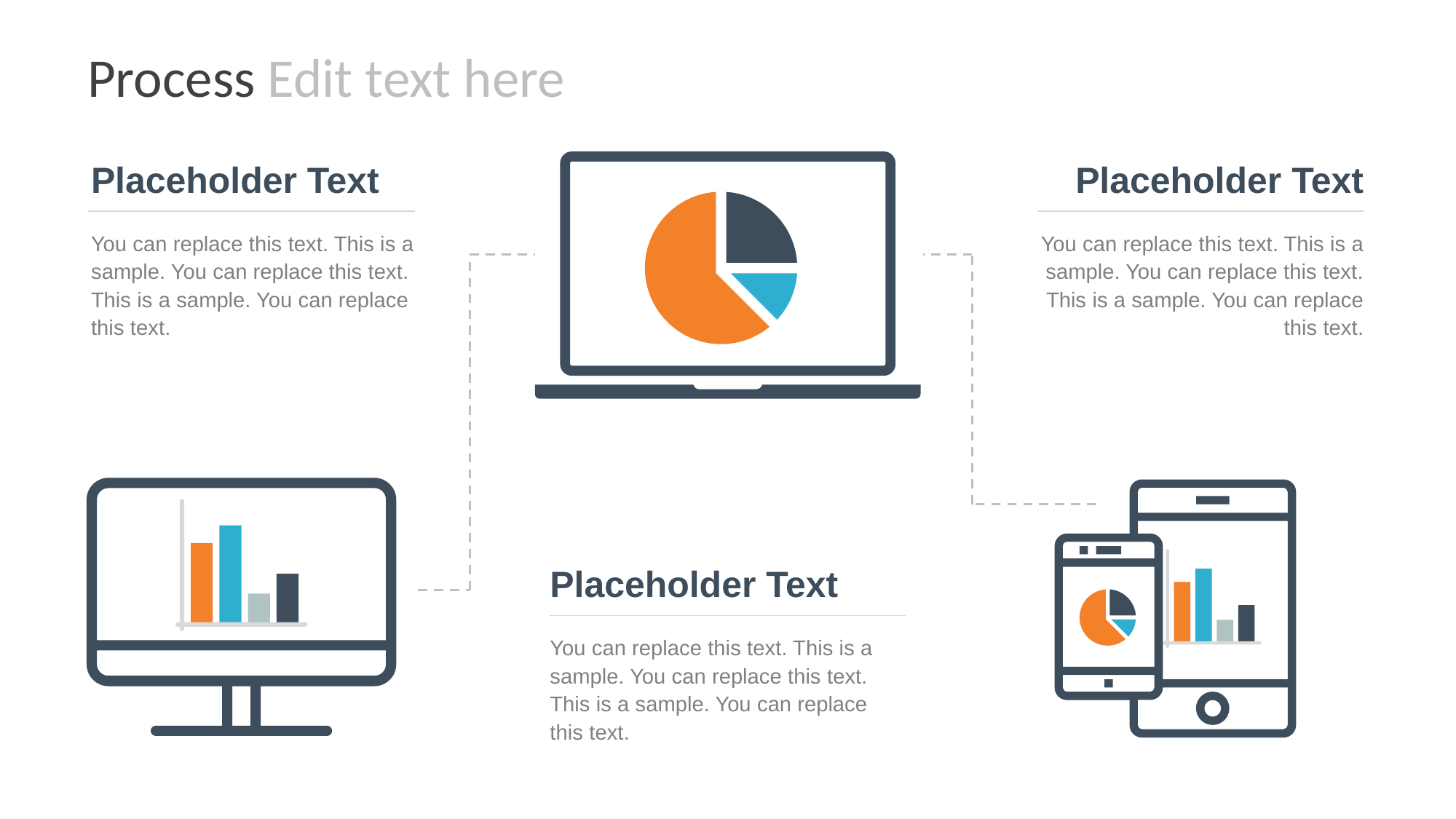

# Process Edit text here
Placeholder Text

Placeholder Text

You can replace this text. This is a sample. You can replace this text. This is a sample. You can replace this text.
You can replace this text. This is a sample. You can replace this text. This is a sample. You can replace this text.

Placeholder Text

You can replace this text. This is a sample. You can replace this text. This is a sample. You can replace this text.